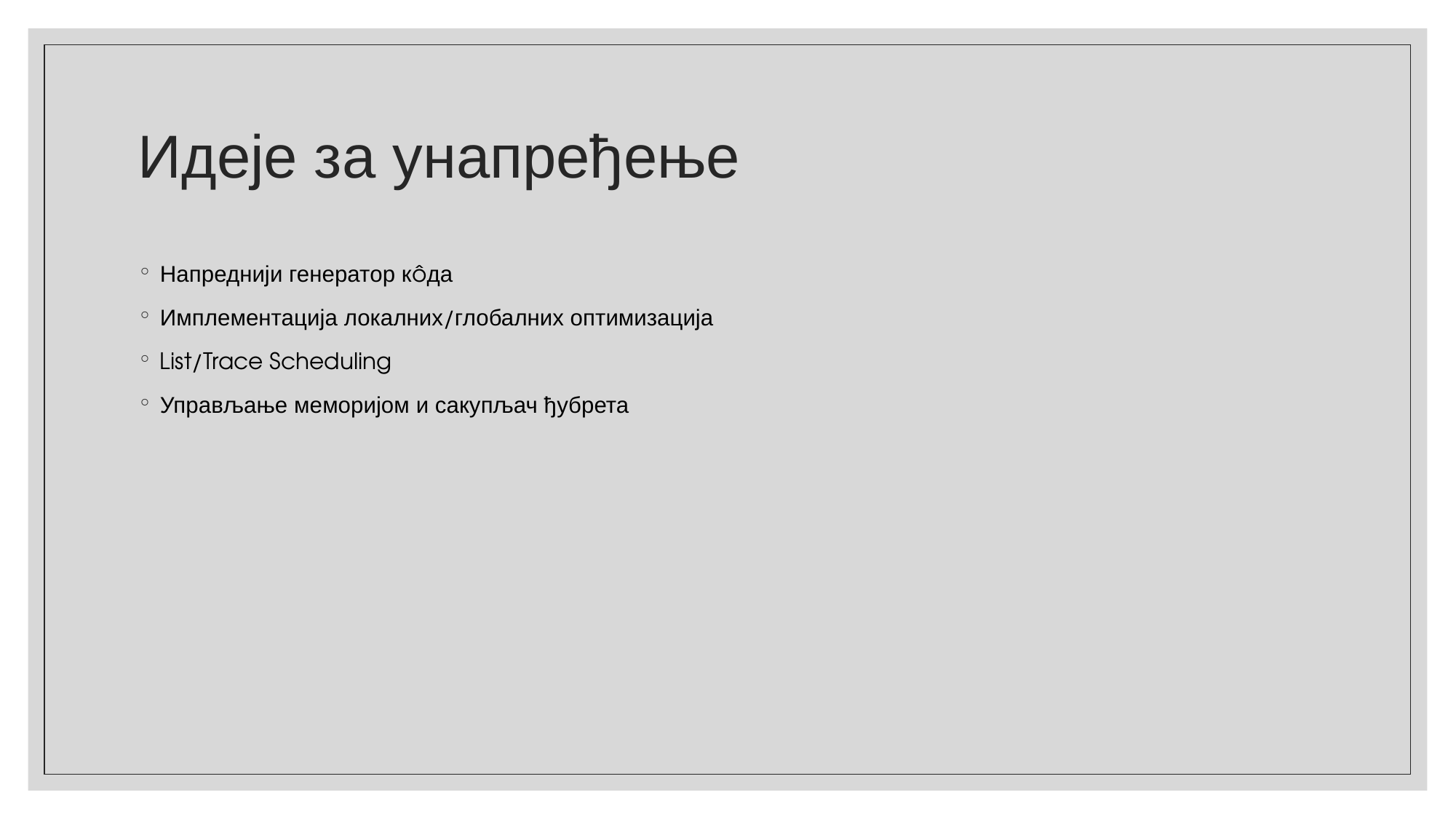

# Идеје за унапређење
Напреднији генератор кôда
Имплементација локалних/глобалних оптимизација
List/Trace Scheduling
Управљање меморијом и сакупљач ђубрета